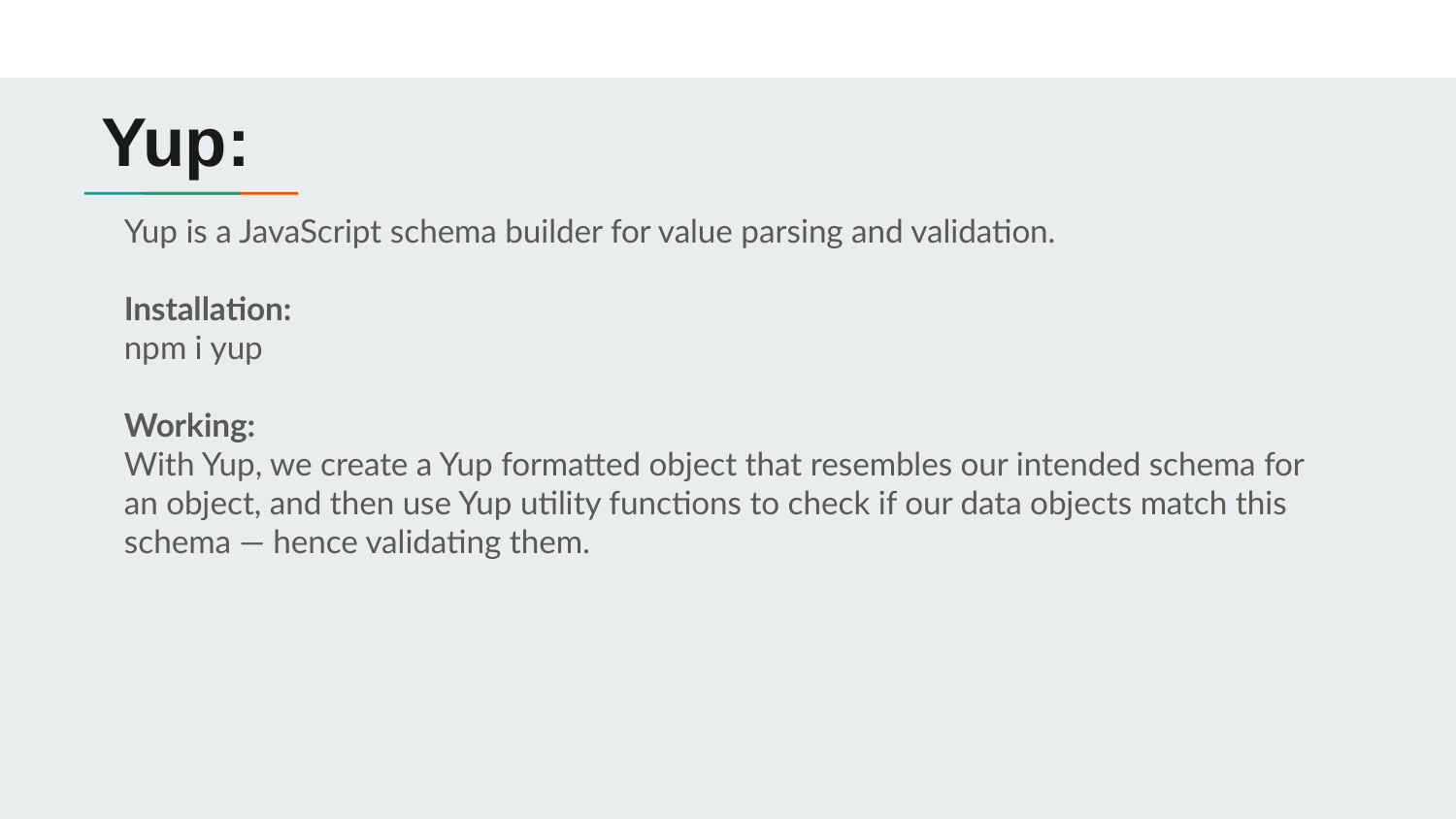

# Yup:
Yup is a JavaScript schema builder for value parsing and validation.

Installation:
npm i yup

Working:
With Yup, we create a Yup formatted object that resembles our intended schema for an object, and then use Yup utility functions to check if our data objects match this schema — hence validating them.